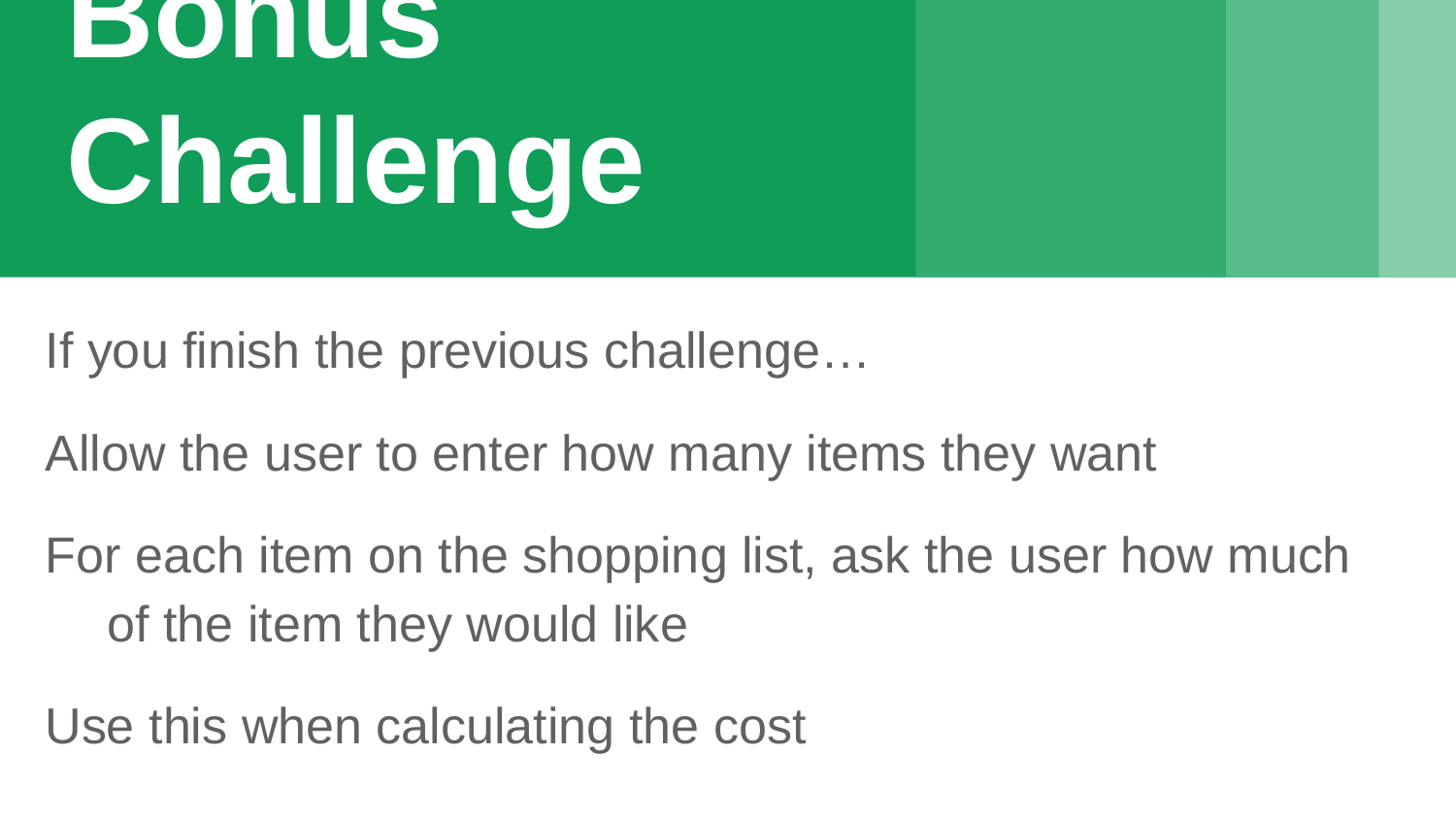

# Bonus Challenge
If you finish the previous challenge…
Allow the user to enter how many items they want
For each item on the shopping list, ask the user how much of the item they would like
Use this when calculating the cost